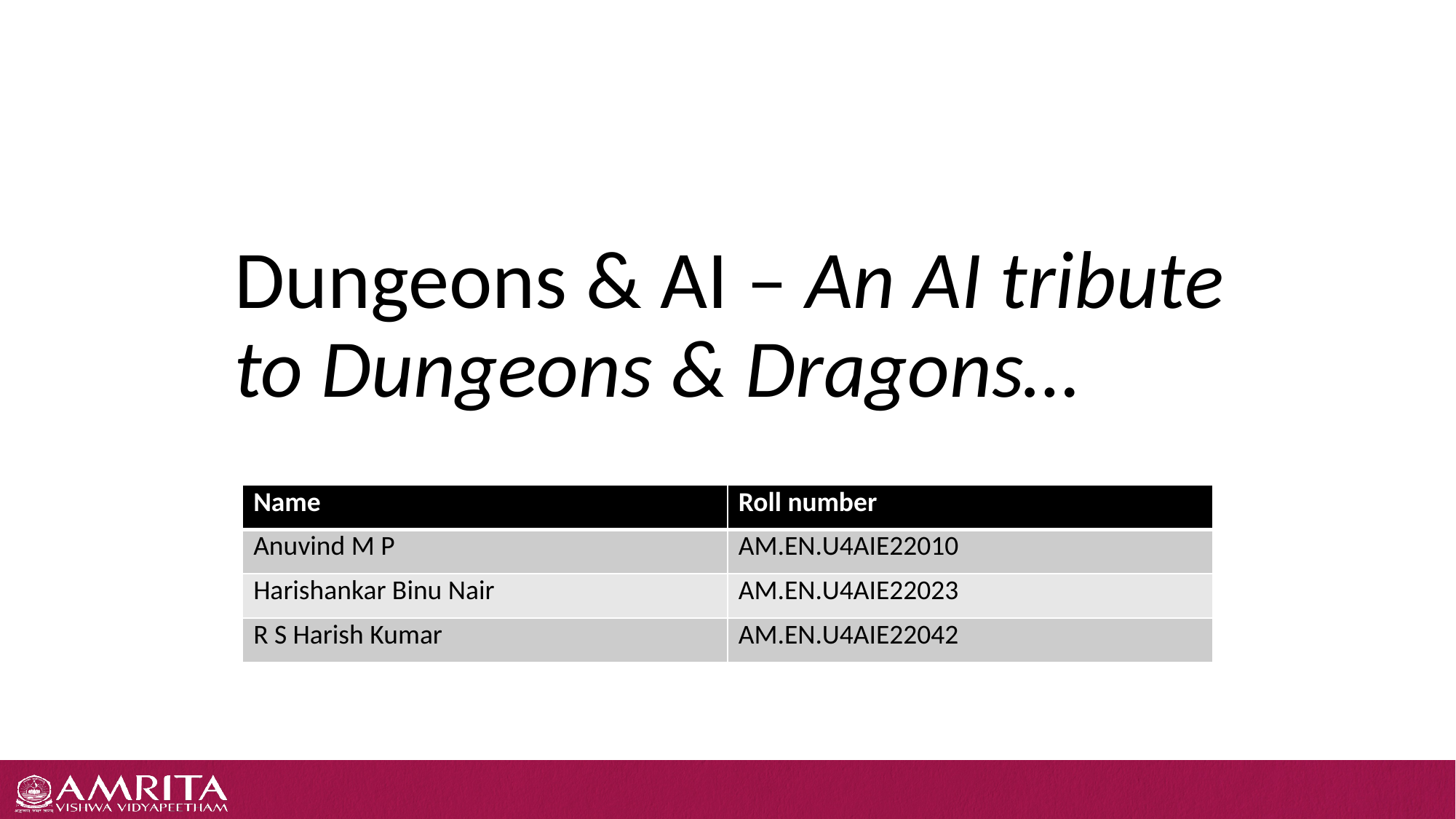

# Dungeons & AI – An AI tribute to Dungeons & Dragons…
| Name | Roll number |
| --- | --- |
| Anuvind M P | AM.EN.U4AIE22010 |
| Harishankar Binu Nair | AM.EN.U4AIE22023 |
| R S Harish Kumar | AM.EN.U4AIE22042 |